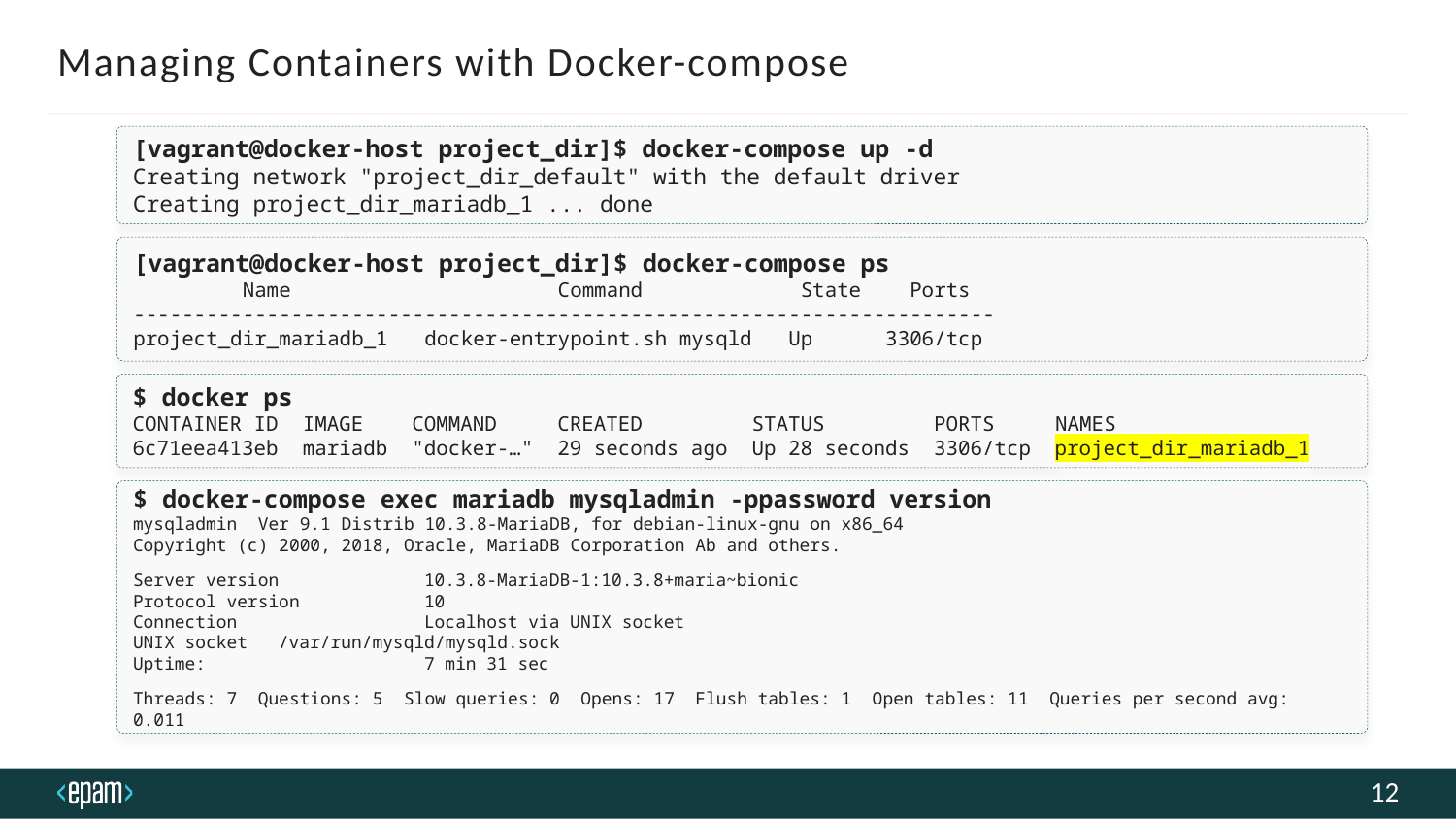

# Managing Containers with Docker-compose
[vagrant@docker-host project_dir]$ docker-compose up -d
Creating network "project_dir_default" with the default driver
Creating project_dir_mariadb_1 ... done
[vagrant@docker-host project_dir]$ docker-compose ps
         Name                      Command             State    Ports
-----------------------------------------------------------------------
project_dir_mariadb_1   docker-entrypoint.sh mysqld   Up      3306/tcp
$ docker ps
CONTAINER ID  IMAGE    COMMAND     CREATED         STATUS         PORTS     NAMES
6c71eea413eb  mariadb  "docker-…"  29 seconds ago  Up 28 seconds  3306/tcp  project_dir_mariadb_1
$ docker-compose exec mariadb mysqladmin -ppassword version
mysqladmin  Ver 9.1 Distrib 10.3.8-MariaDB, for debian-linux-gnu on x86_64
Copyright (c) 2000, 2018, Oracle, MariaDB Corporation Ab and others.

Server version	10.3.8-MariaDB-1:10.3.8+maria~bionic
Protocol version	10
Connection		Localhost via UNIX socket
UNIX socket	/var/run/mysqld/mysqld.sock
Uptime:		7 min 31 sec

Threads: 7  Questions: 5  Slow queries: 0  Opens: 17  Flush tables: 1  Open tables: 11  Queries per second avg: 0.011
12